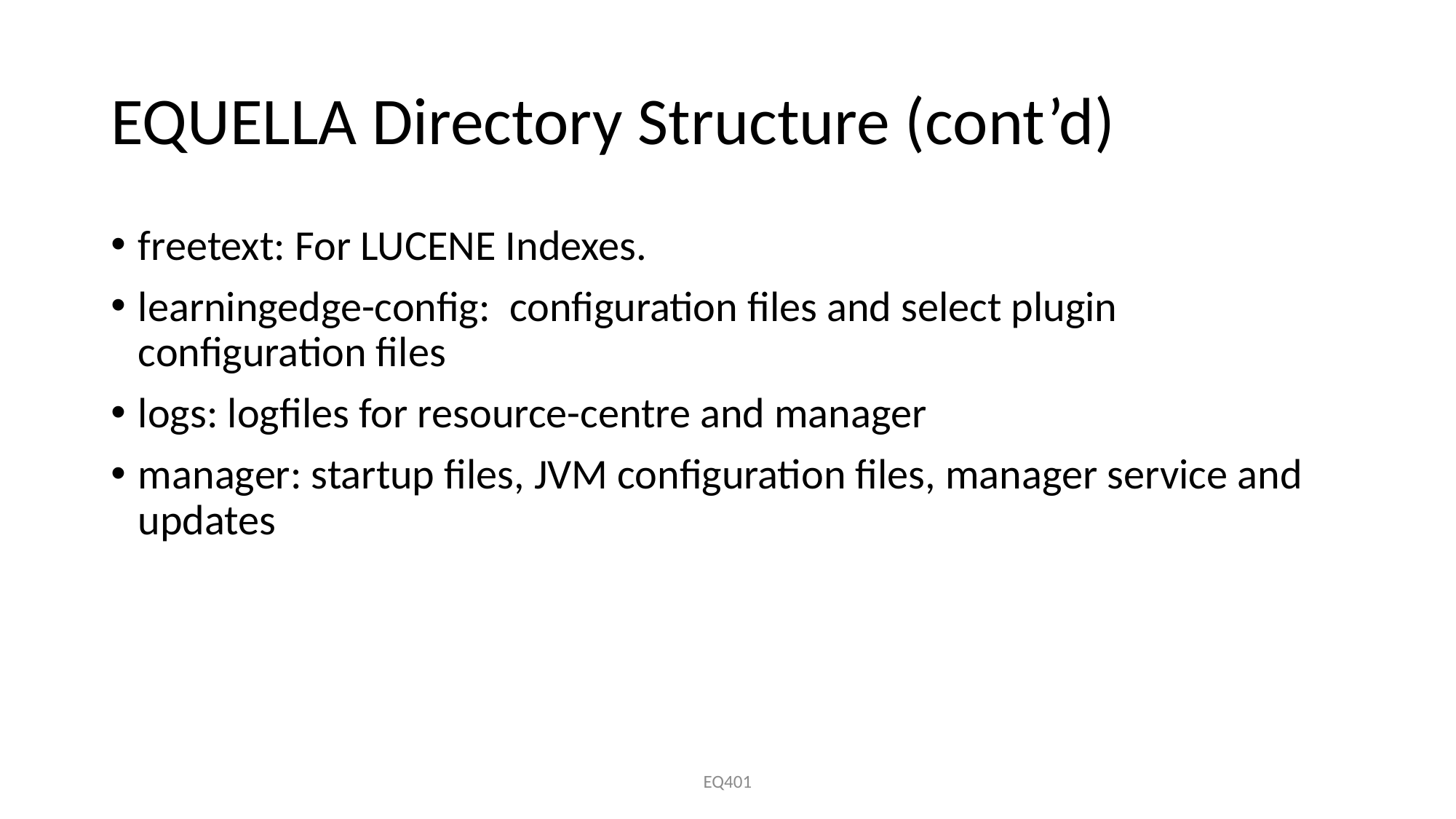

# EQUELLA Directory Structure (cont’d)
freetext: For LUCENE Indexes.
learningedge-config:  configuration files and select plugin configuration files
logs: logfiles for resource-centre and manager
manager: startup files, JVM configuration files, manager service and updates
EQ401